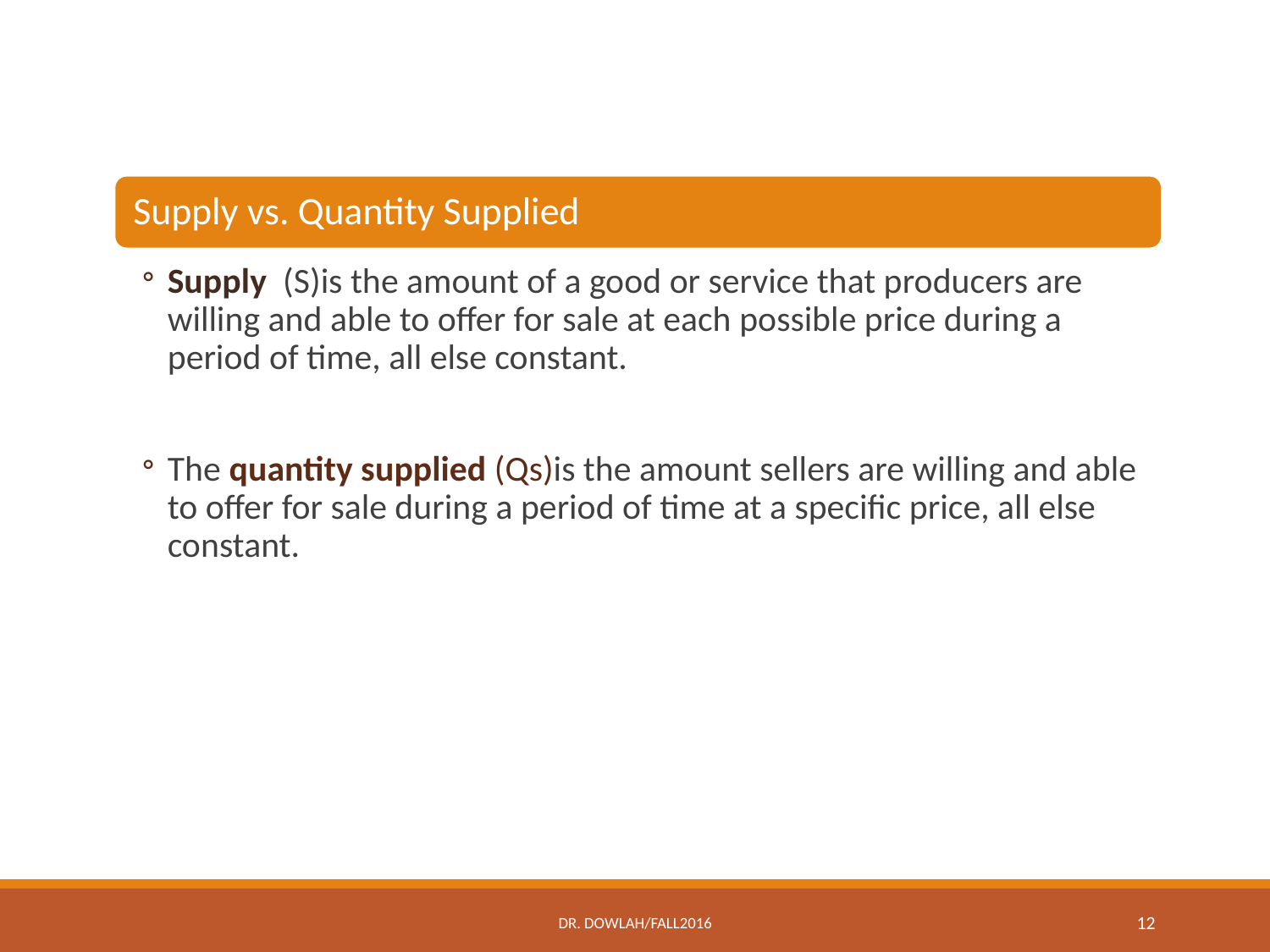

Supply vs. Quantity Supplied
Supply  (S)is the amount of a good or service that producers are willing and able to offer for sale at each possible price during a period of time, all else constant.

The quantity supplied (Qs)is the amount sellers are willing and able to offer for sale during a period of time at a specific price, all else constant.

Dr. Dowlah/Fall2016
12